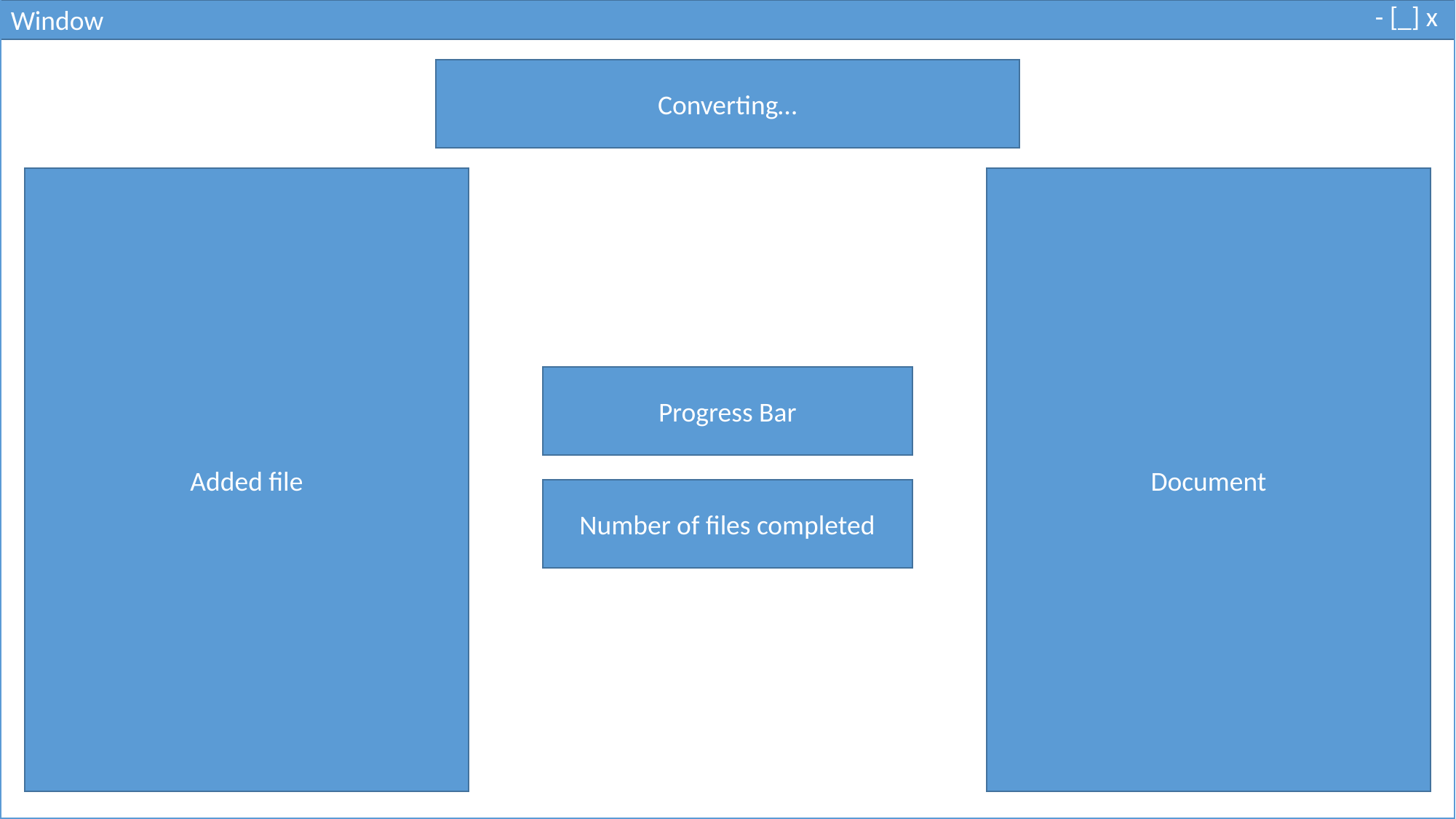

- [_] x
Window

Converting…
Added file
Document
Progress Bar
Number of files completed